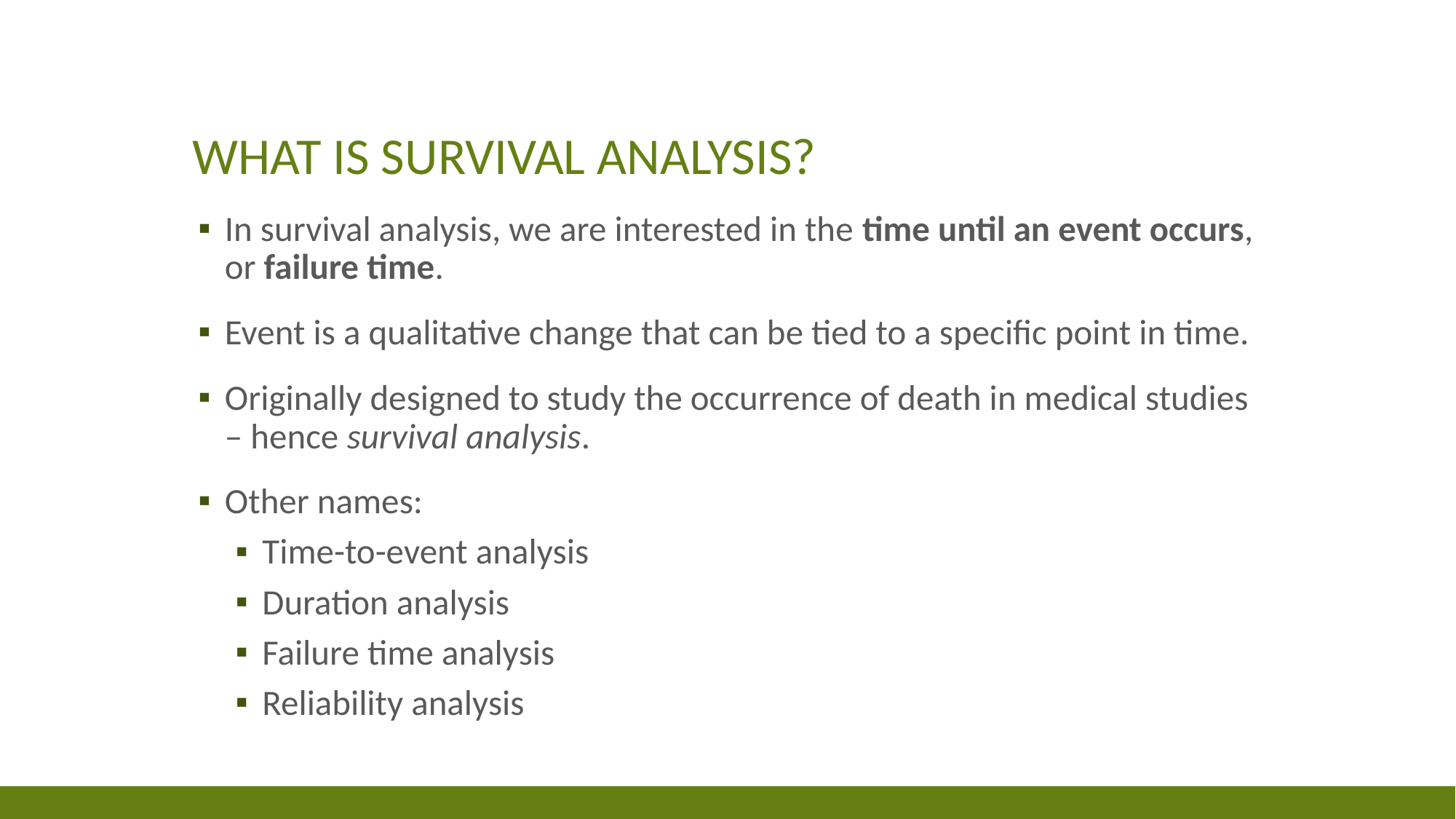

# What is survival Analysis?
In survival analysis, we are interested in the time until an event occurs, or failure time.
Event is a qualitative change that can be tied to a specific point in time.
Originally designed to study the occurrence of death in medical studies – hence survival analysis.
Other names:
Time-to-event analysis
Duration analysis
Failure time analysis
Reliability analysis